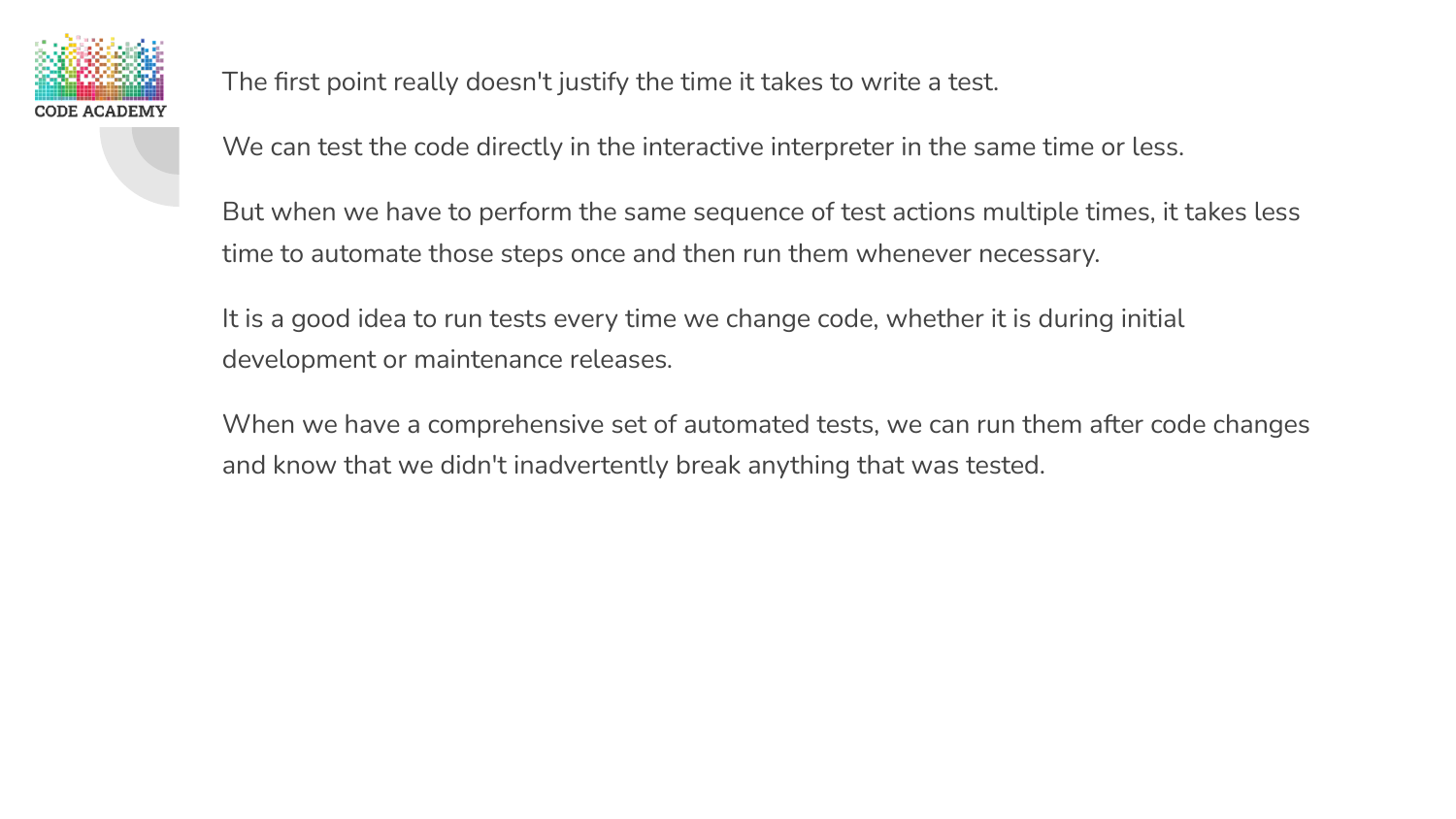

The first point really doesn't justify the time it takes to write a test.
We can test the code directly in the interactive interpreter in the same time or less.
But when we have to perform the same sequence of test actions multiple times, it takes less time to automate those steps once and then run them whenever necessary.
It is a good idea to run tests every time we change code, whether it is during initial development or maintenance releases.
When we have a comprehensive set of automated tests, we can run them after code changes and know that we didn't inadvertently break anything that was tested.